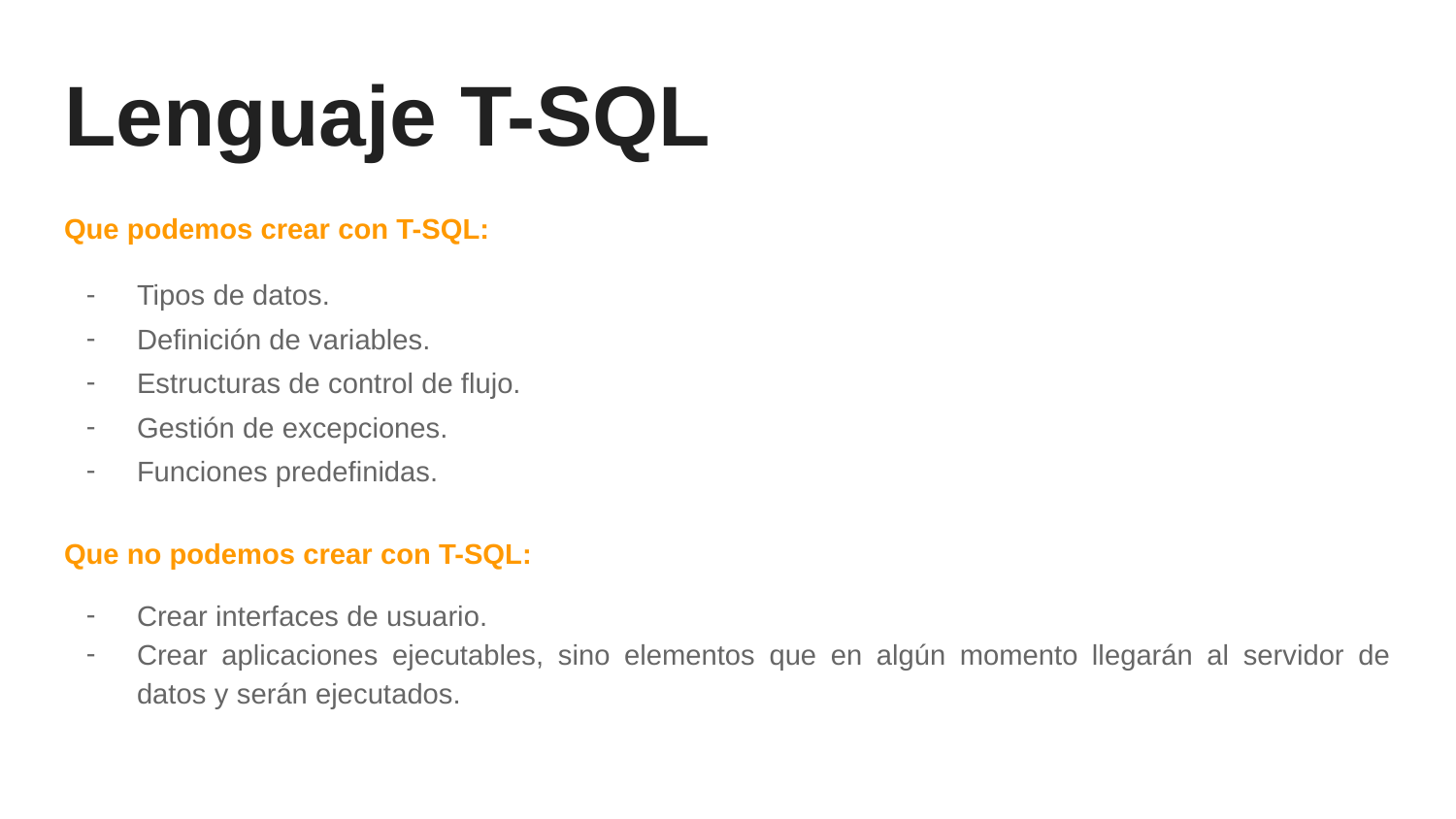

# Lenguaje T-SQL
Que podemos crear con T-SQL:
Tipos de datos.
Definición de variables.
Estructuras de control de flujo.
Gestión de excepciones.
Funciones predefinidas.

Que no podemos crear con T-SQL:
Crear interfaces de usuario.
Crear aplicaciones ejecutables, sino elementos que en algún momento llegarán al servidor de datos y serán ejecutados.